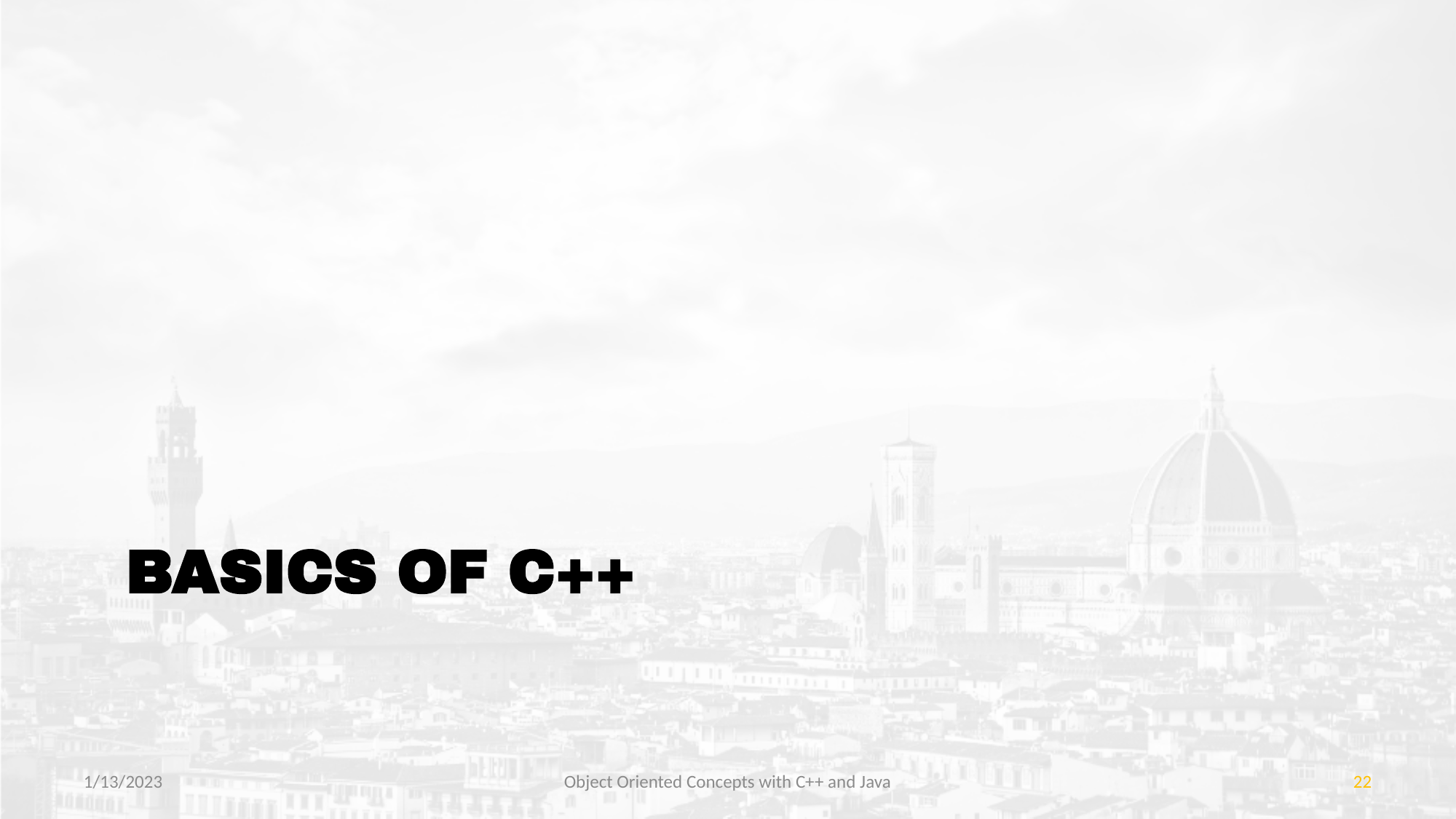

# Basics of c++
1/13/2023
Object Oriented Concepts with C++ and Java
22